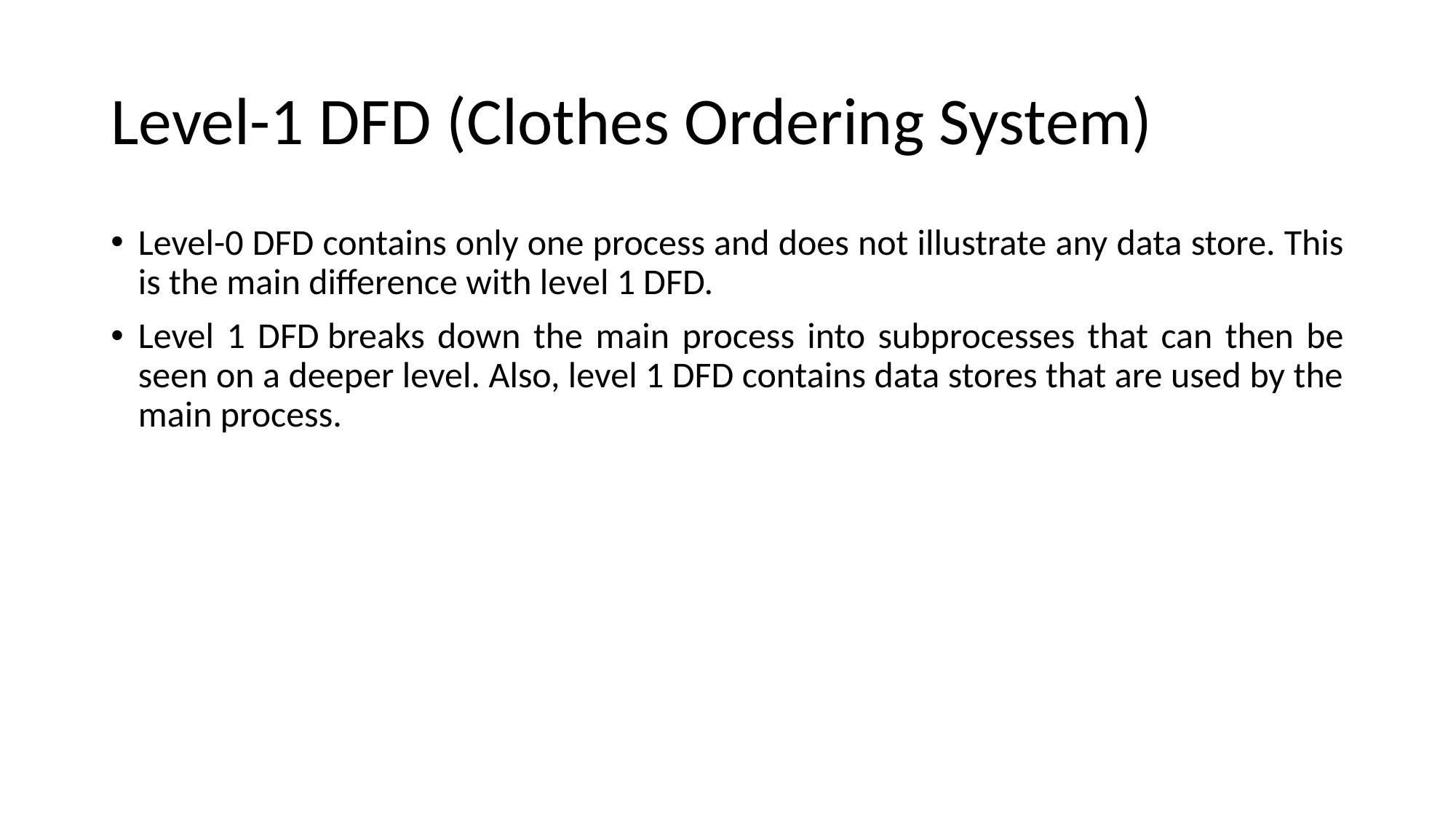

# Level-1 DFD (Clothes Ordering System)
Level-0 DFD contains only one process and does not illustrate any data store. This is the main difference with level 1 DFD.
Level 1 DFD breaks down the main process into subprocesses that can then be seen on a deeper level. Also, level 1 DFD contains data stores that are used by the main process.